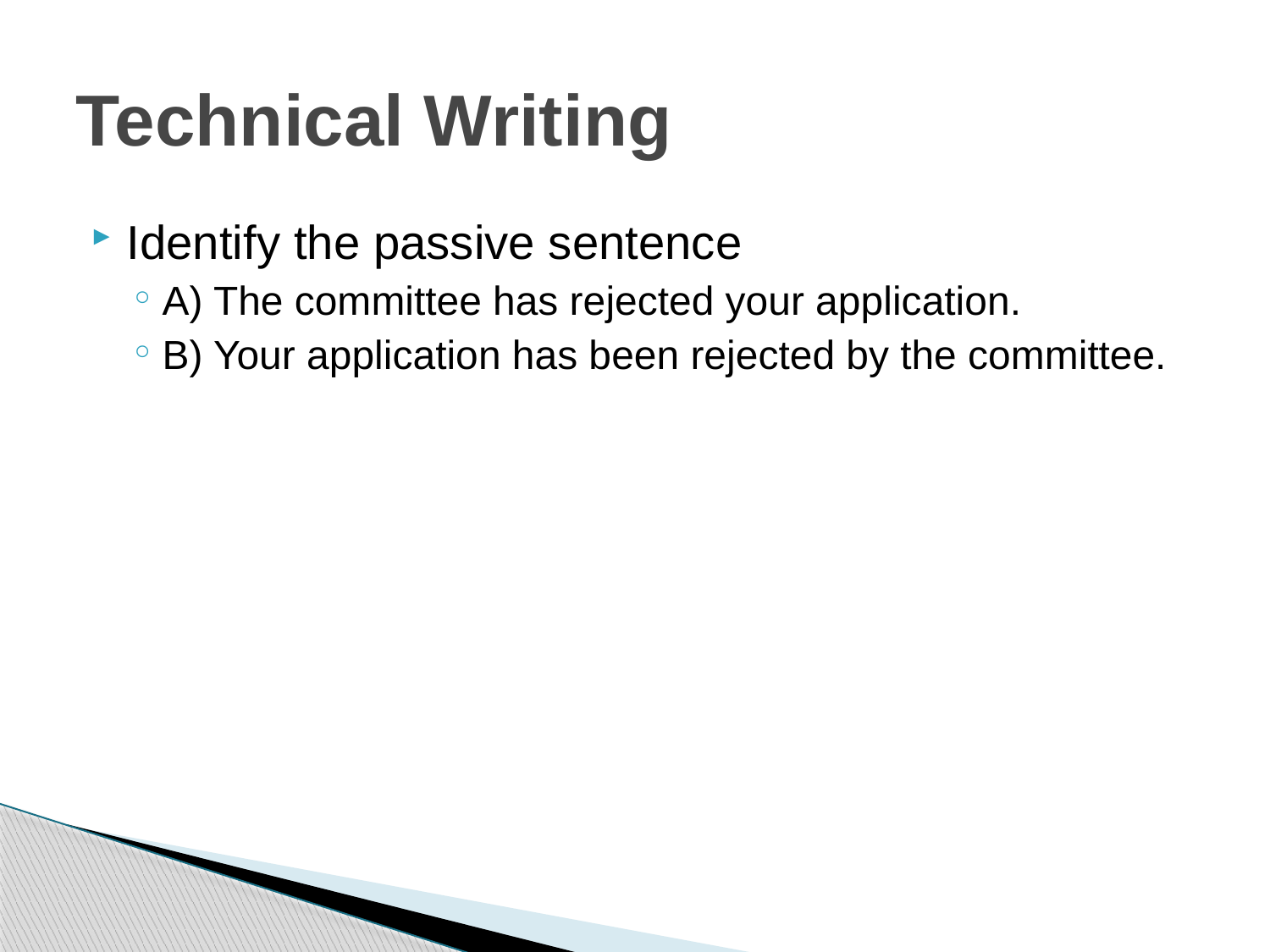

# Technical Writing
Identify the passive sentence
A) The committee has rejected your application.
B) Your application has been rejected by the committee.